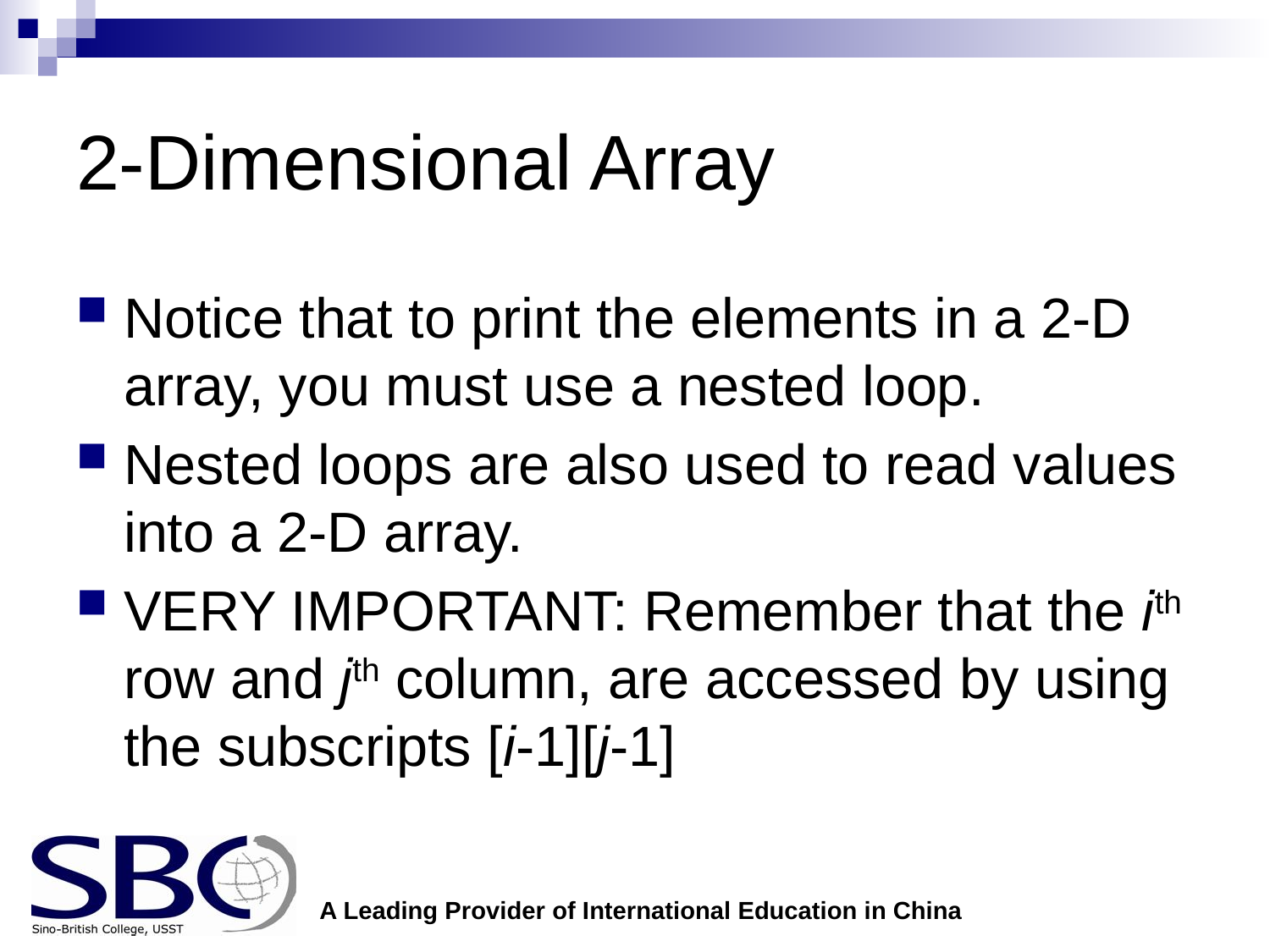

# 2-Dimensional Array
Notice that to print the elements in a 2-D array, you must use a nested loop.
Nested loops are also used to read values into a 2-D array.
VERY IMPORTANT: Remember that the ith row and jth column, are accessed by using the subscripts [i-1][j-1]
A Leading Provider of International Education in China